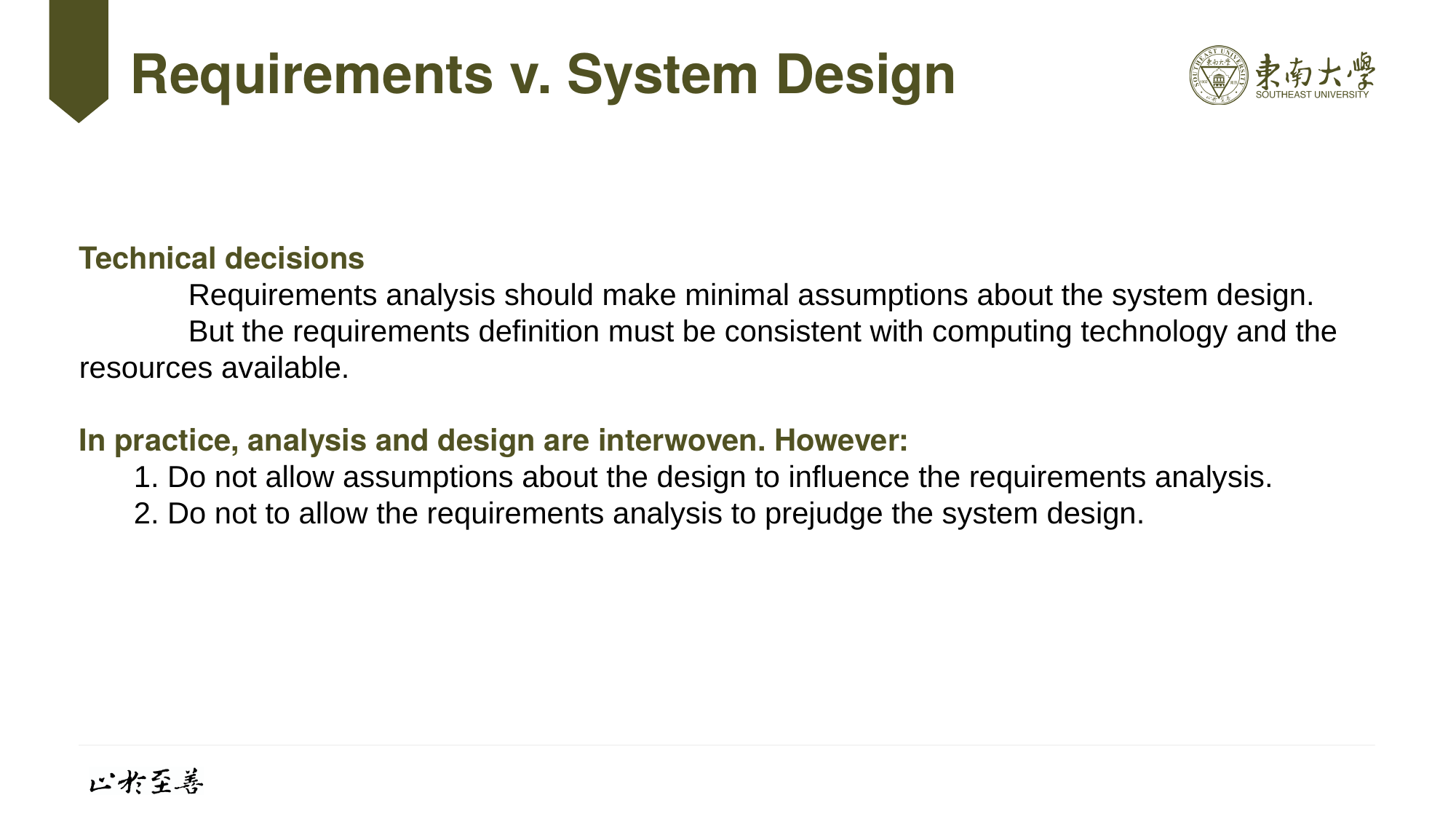

# Requirements v. System Design
Technical decisions
	Requirements analysis should make minimal assumptions about the system design.
	But the requirements definition must be consistent with computing technology and the 	resources available.

In practice, analysis and design are interwoven. However:
1. Do not allow assumptions about the design to influence the requirements analysis.
2. Do not to allow the requirements analysis to prejudge the system design.
33